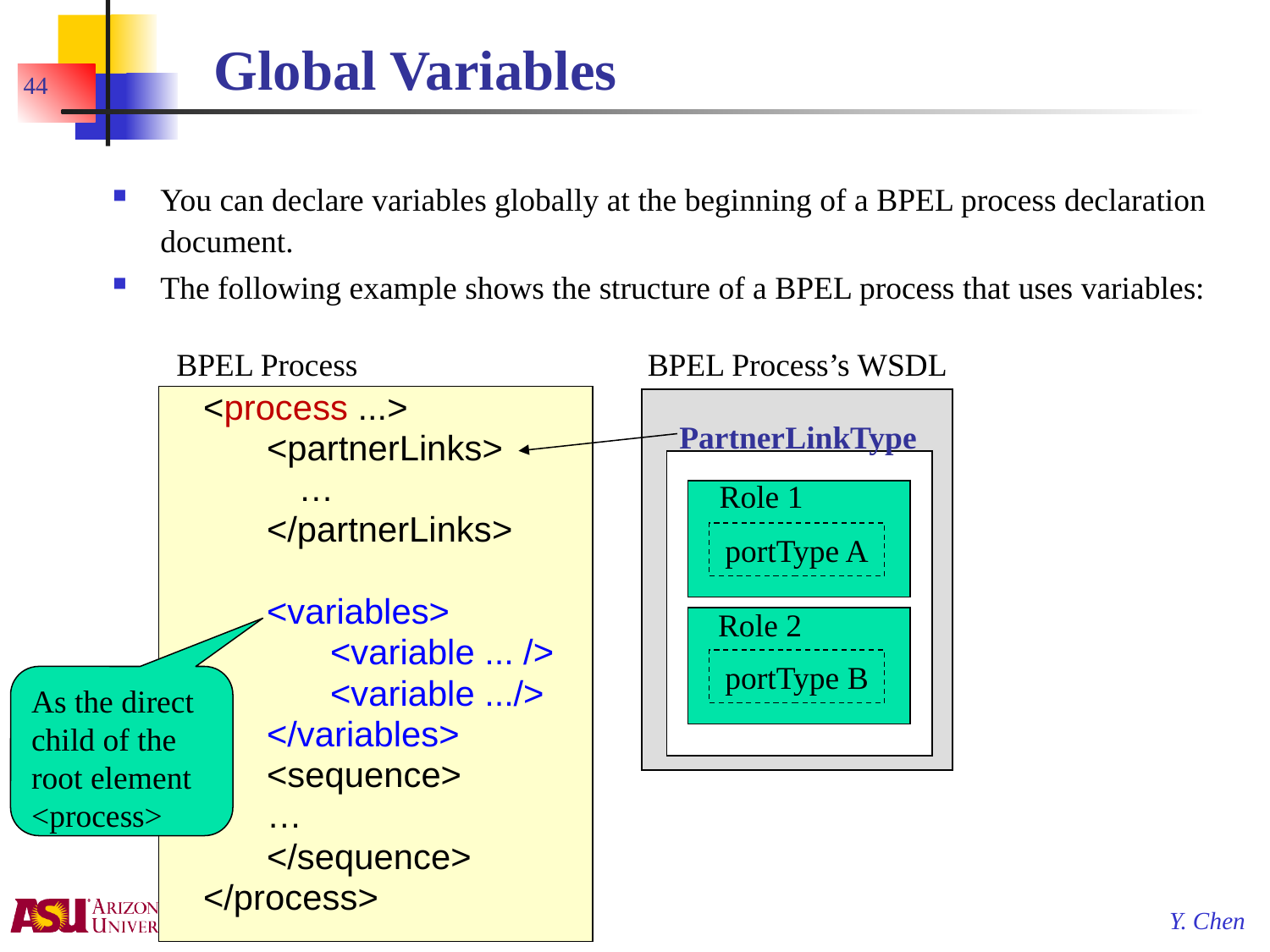

# Global Variables
44
You can declare variables globally at the beginning of a BPEL process declaration document.
The following example shows the structure of a BPEL process that uses variables:
BPEL Process
BPEL Process’s WSDL
<process ...>
<partnerLinks>
	…
</partnerLinks>

<variables>
<variable ... />
<variable .../>
</variables>
<sequence>
…
</sequence>
</process>

PartnerLinkType

Role 1
portType
portType A
Role 2
portType
portType B
As the direct child of the root element <process>